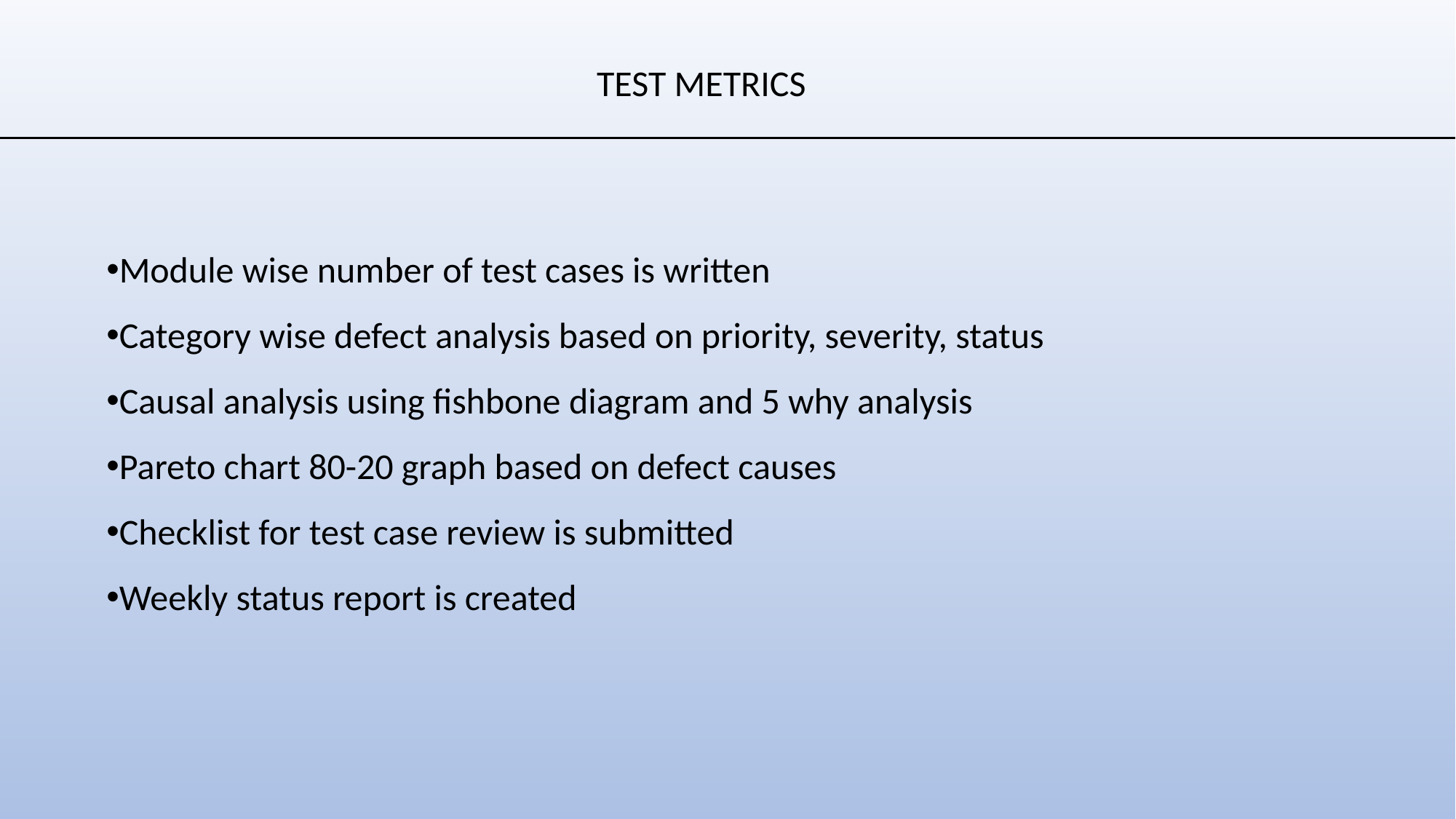

# TEST METRICS​
Module wise number of test cases is written
Category wise defect analysis based on priority, severity, status ​
Causal analysis using fishbone diagram and 5 why analysis​
Pareto chart 80-20 graph based on defect causes​
Checklist for test case review is submitted
Weekly status report is created